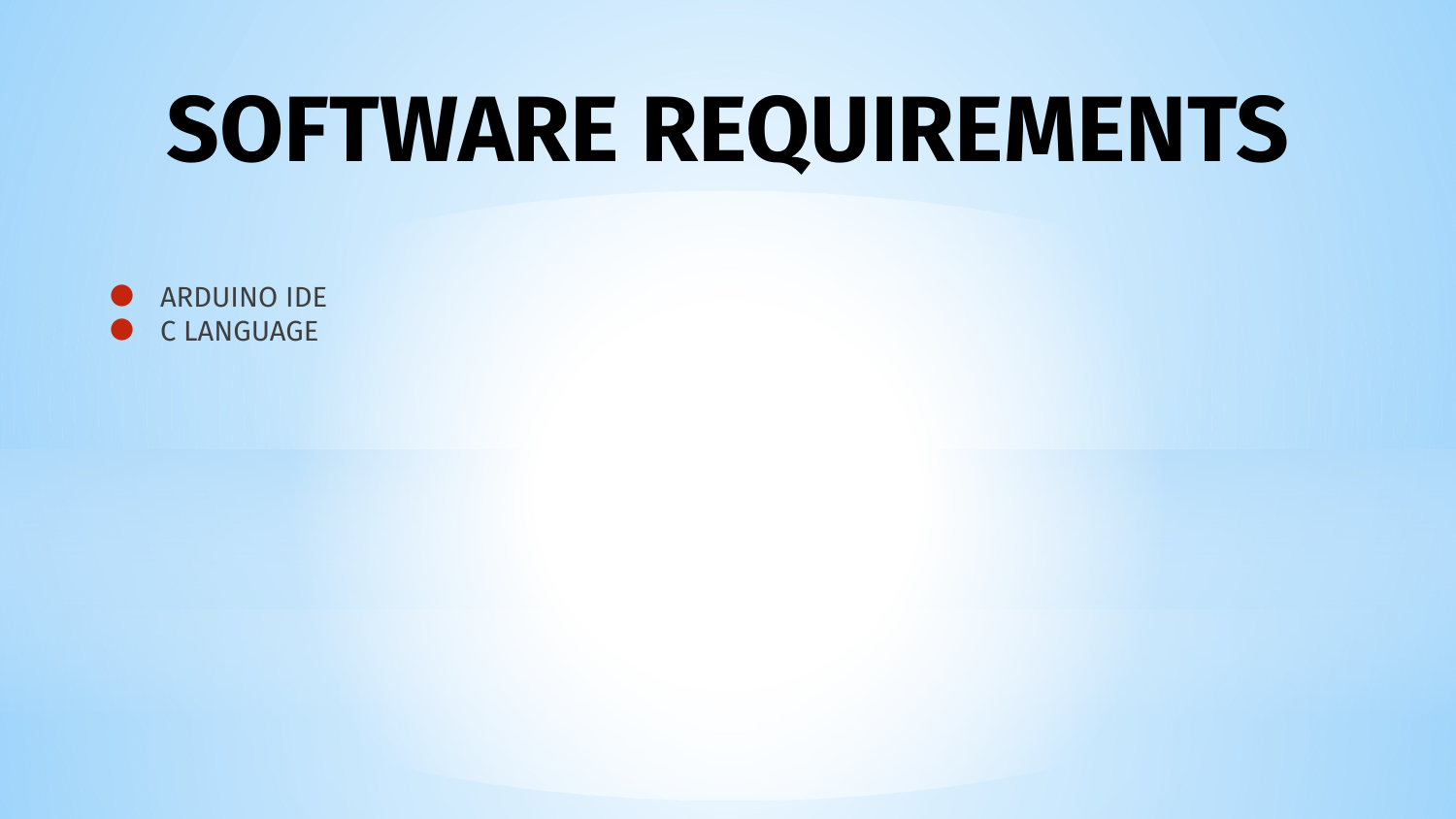

# SOFTWARE REQUIREMENTS
ARDUINO IDE
C LANGUAGE